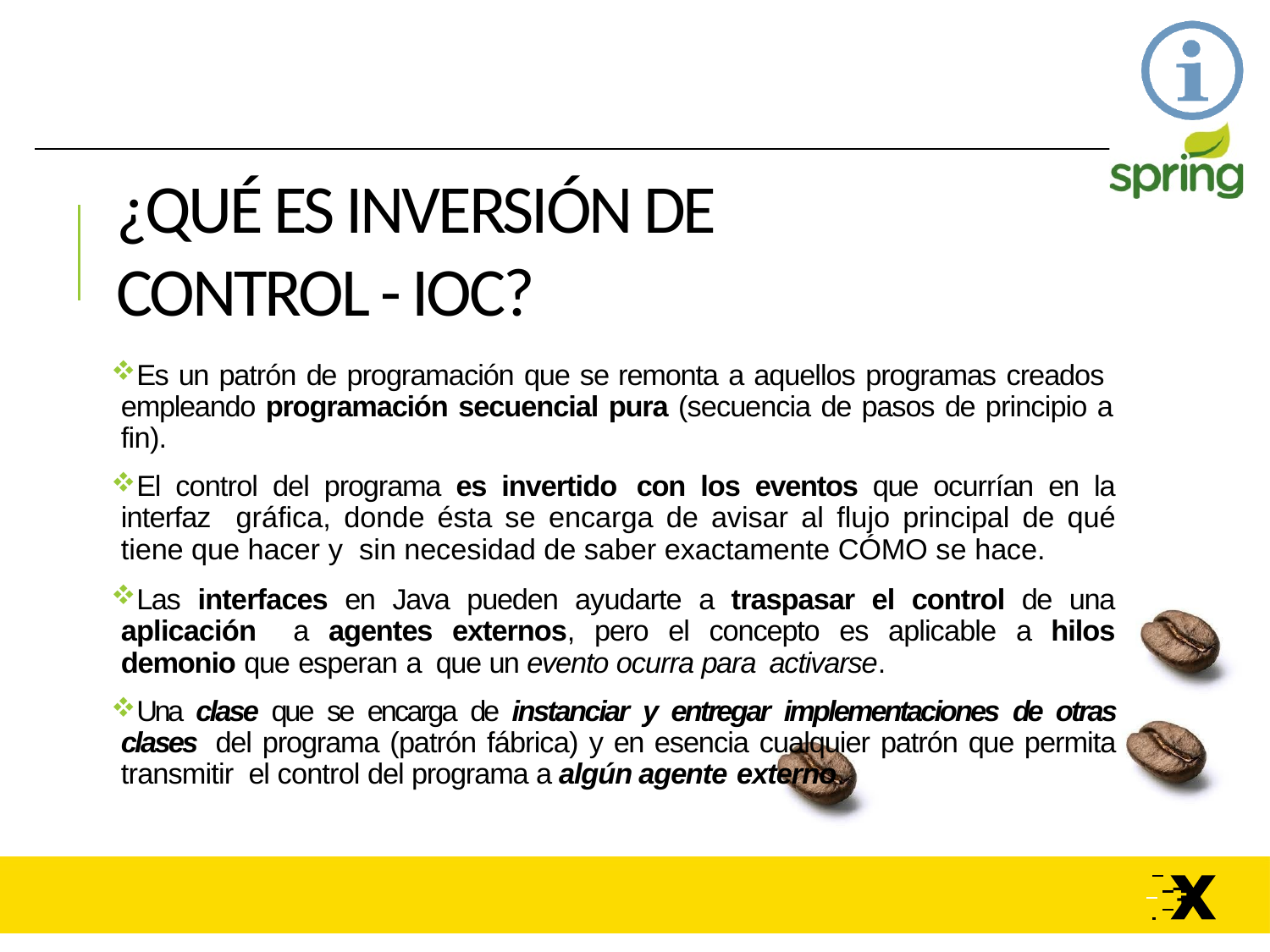

# ¿QUÉ ES INVERSIÓN DE CONTROL - IOC?

Es un patrón de programación que se remonta a aquellos programas creados  empleando programación secuencial pura (secuencia de pasos de principio a fin).
El control del programa es invertido con los eventos que ocurrían en la interfaz  gráfica, donde ésta se encarga de avisar al flujo principal de qué tiene que hacer y  sin necesidad de saber exactamente CÓMO se hace.
Las interfaces en Java pueden ayudarte a traspasar el control de una aplicación  a agentes externos, pero el concepto es aplicable a hilos demonio que esperan a  que un evento ocurra para activarse.
Una clase que se encarga de instanciar y entregar implementaciones de otras clases  del programa (patrón fábrica) y en esencia cualquier patrón que permita transmitir  el control del programa a algún agente externo.